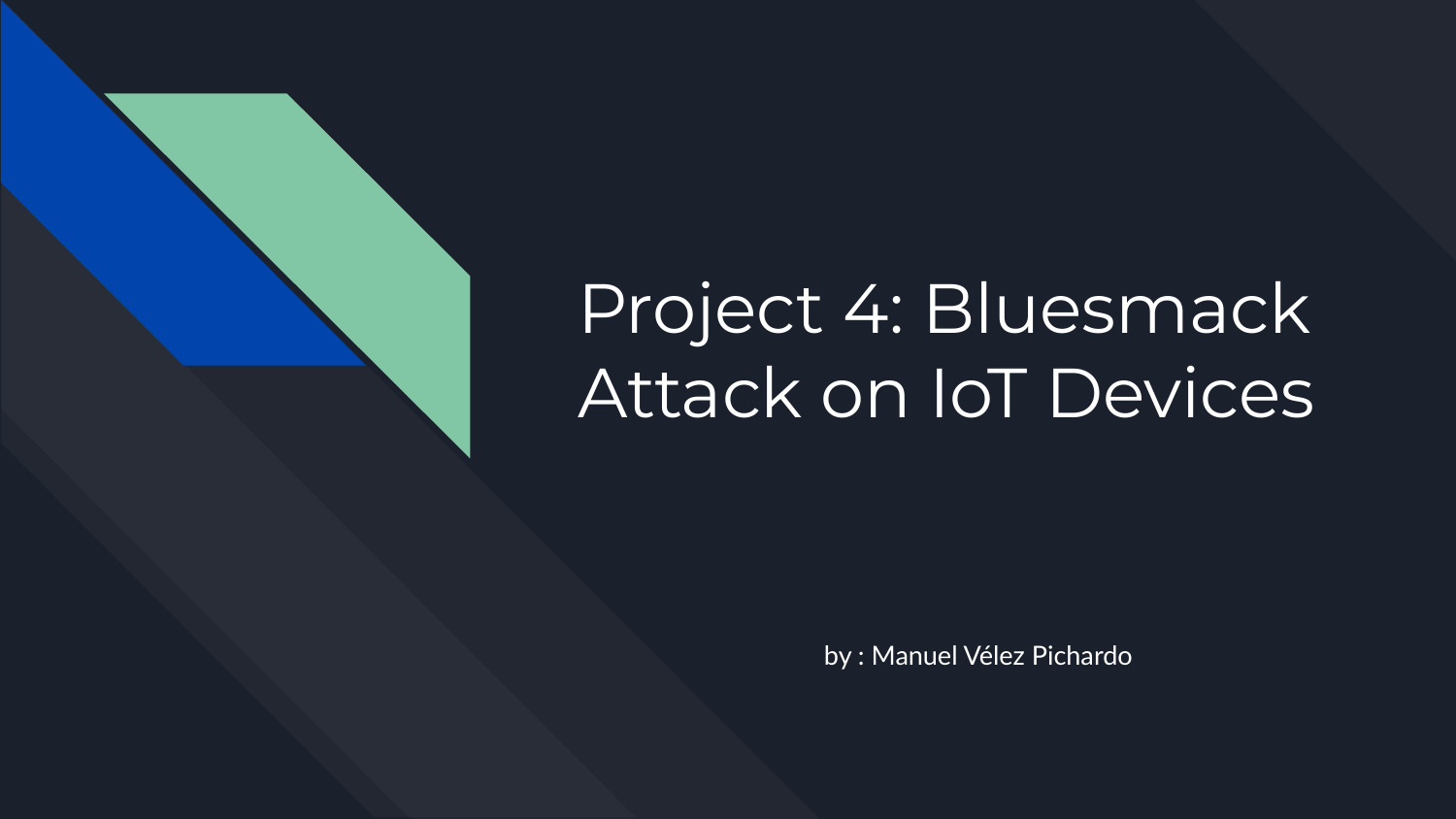

# Project 4: Bluesmack Attack on IoT Devices
by : Manuel Vélez Pichardo